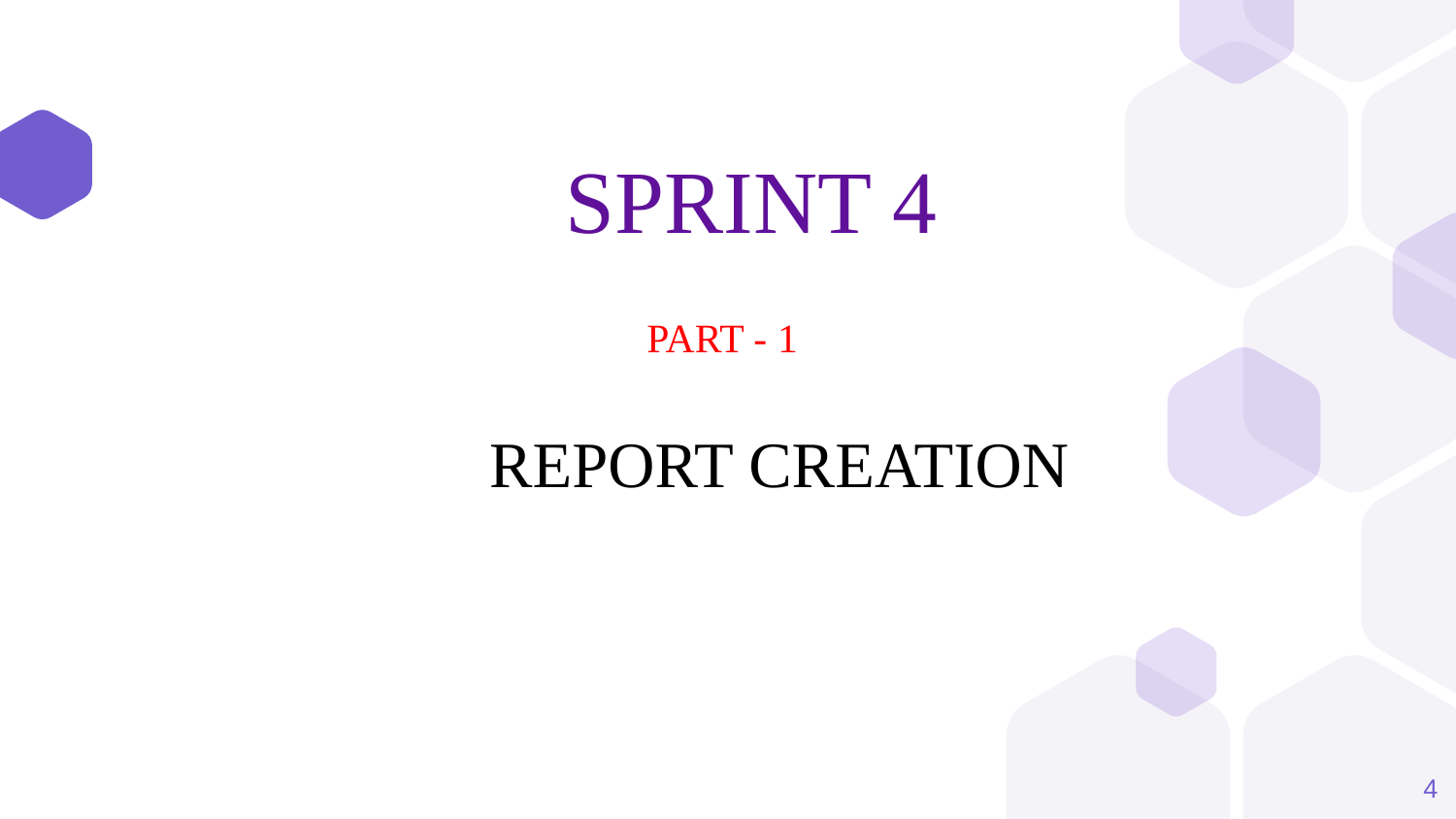

# SPRINT 4
PART - 1

REPORT CREATION
4